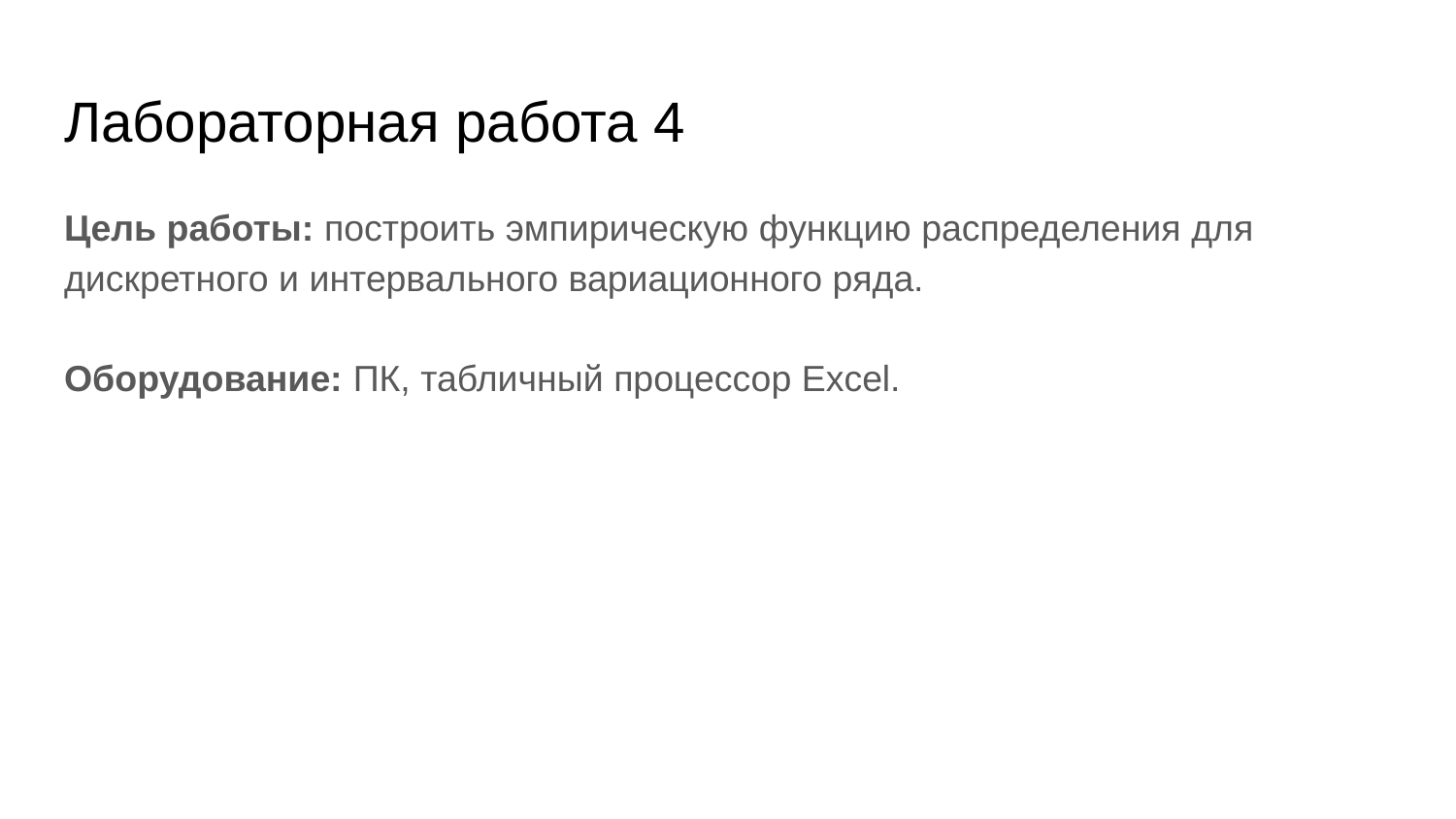

# Лабораторная работа 4
Цель работы: построить эмпирическую функцию распределения для дискретного и интервального вариационного ряда.

Оборудование: ПК, табличный процессор Excel.